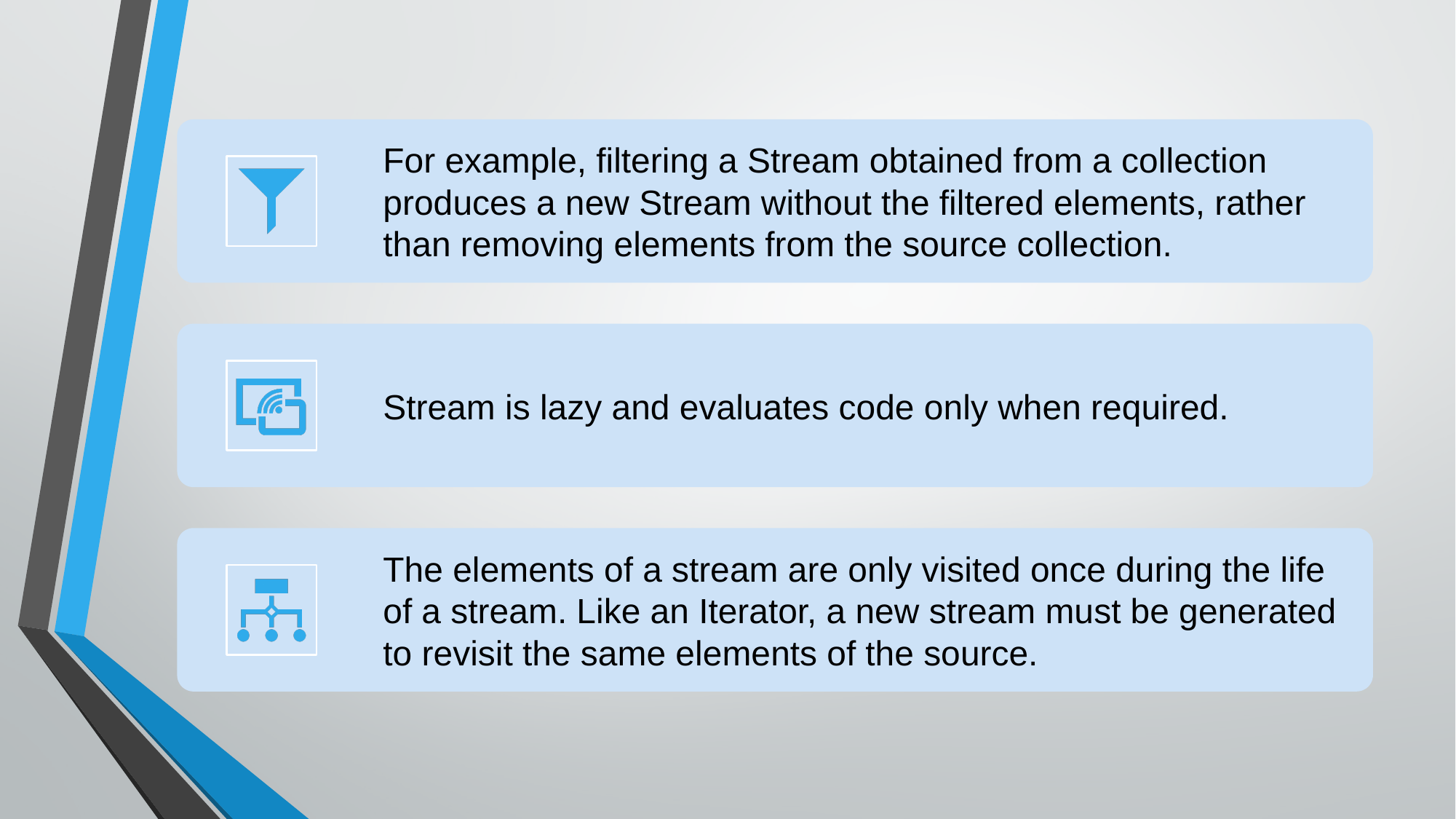

#
For example, filtering a Stream obtained from a collection produces a new Stream without the filtered elements, rather than removing elements from the source collection.
Stream is lazy and evaluates code only when required.
The elements of a stream are only visited once during the life of a stream. Like an Iterator, a new stream must be generated to revisit the same elements of the source.